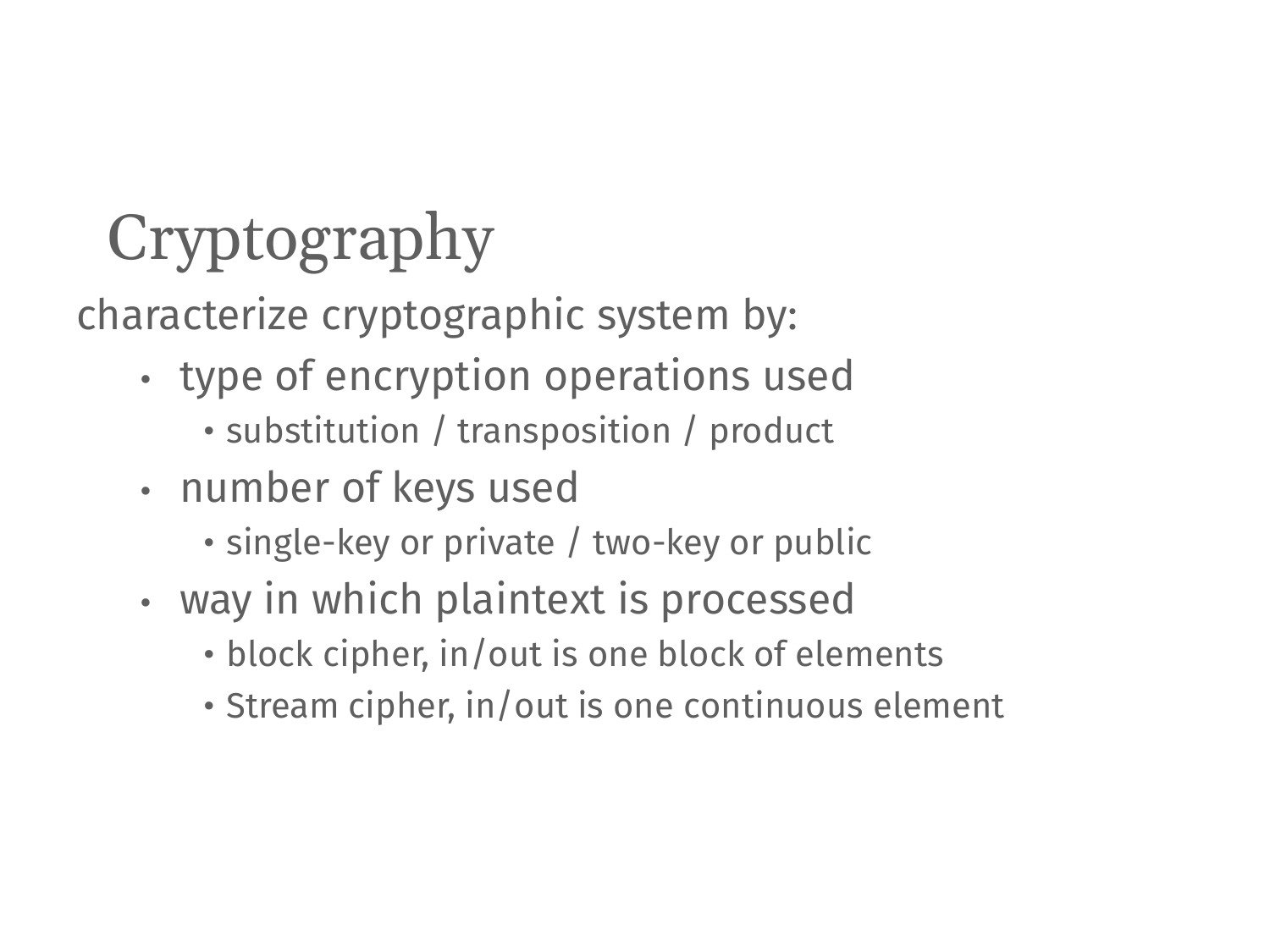

Cryptography
characterize cryptographic system by:
•   type of encryption operations used
• substitution / transposition / product
•   number of keys used
• single-key or private / two-key or public
•   way in which plaintext is processed
• block cipher, in/out is one block of elements
• Stream cipher, in/out is one continuous element